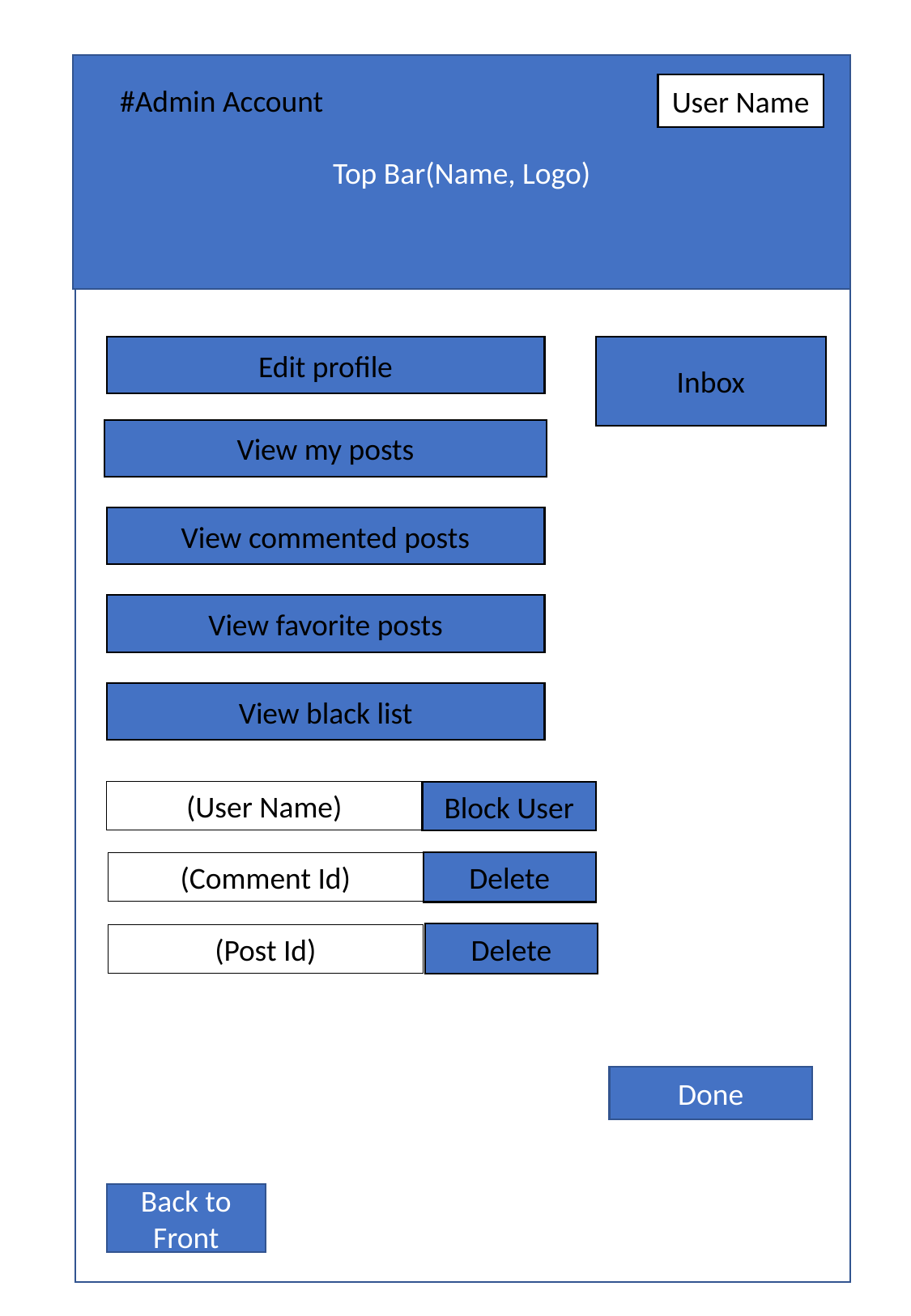

Top Bar(Name, Logo)

User Name
#Admin Account
Edit profile
Inbox
View my posts
View commented posts
View favorite posts
View black list
(User Name)
Block User
Delete
(Comment Id)
Delete
(Post Id)
Done
Back to Front